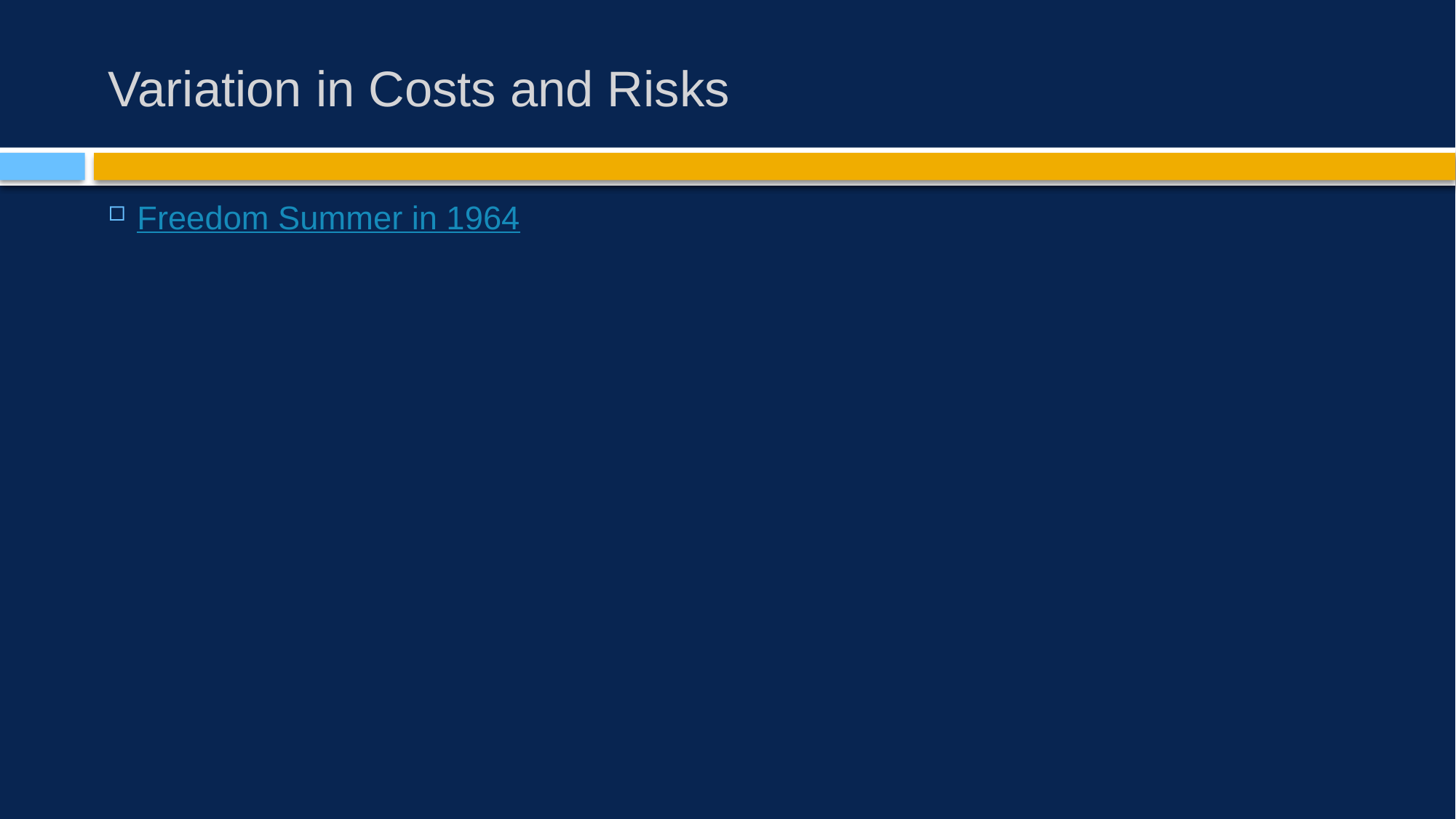

# Variation in Costs and Risks
Freedom Summer in 1964